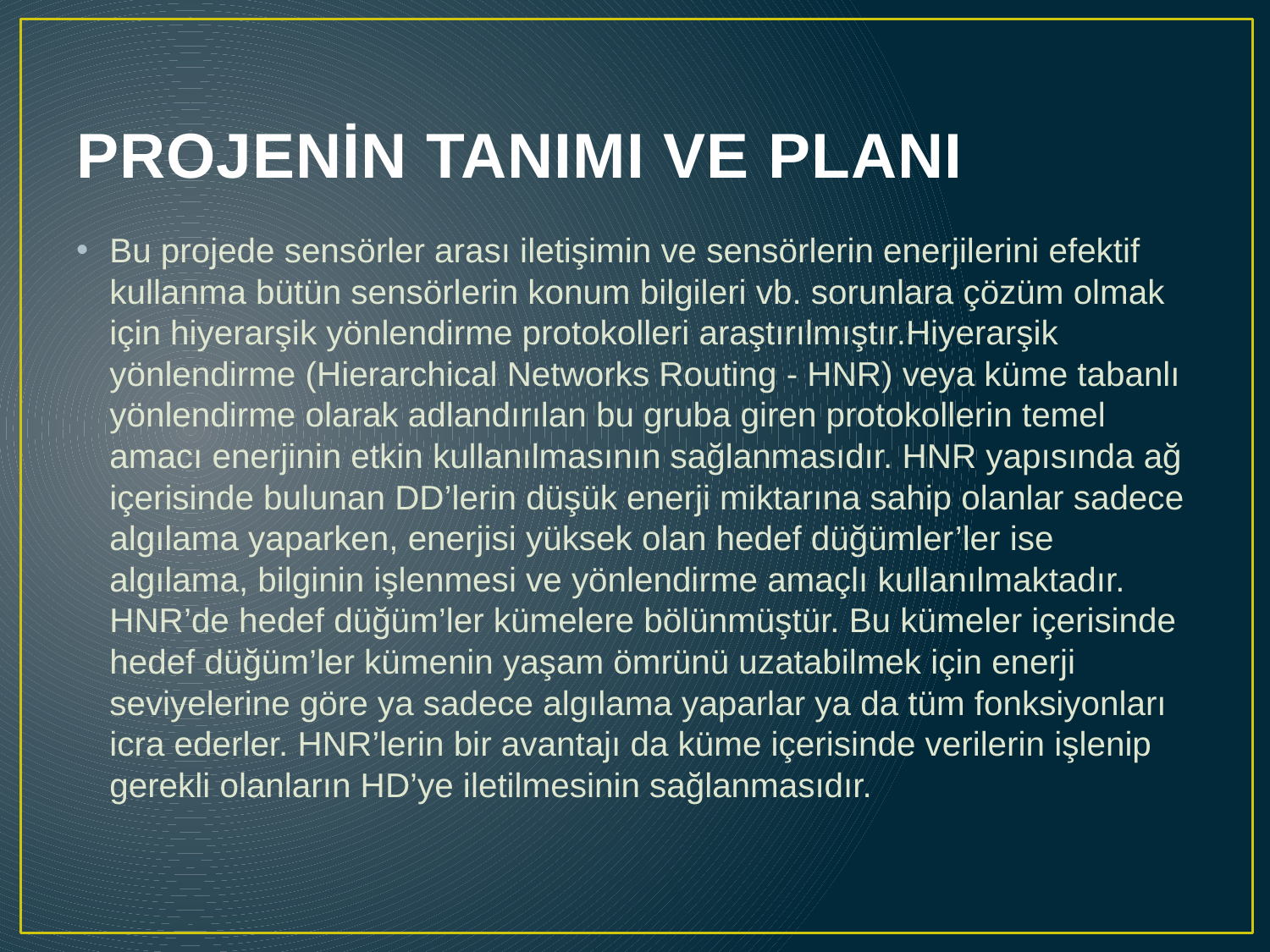

# PROJENİN TANIMI VE PLANI
Bu projede sensörler arası iletişimin ve sensörlerin enerjilerini efektif kullanma bütün sensörlerin konum bilgileri vb. sorunlara çözüm olmak için hiyerarşik yönlendirme protokolleri araştırılmıştır.Hiyerarşik yönlendirme (Hierarchical Networks Routing - HNR) veya küme tabanlı yönlendirme olarak adlandırılan bu gruba giren protokollerin temel amacı enerjinin etkin kullanılmasının sağlanmasıdır. HNR yapısında ağ içerisinde bulunan DD’lerin düşük enerji miktarına sahip olanlar sadece algılama yaparken, enerjisi yüksek olan hedef düğümler’ler ise algılama, bilginin işlenmesi ve yönlendirme amaçlı kullanılmaktadır. HNR’de hedef düğüm’ler kümelere bölünmüştür. Bu kümeler içerisinde hedef düğüm’ler kümenin yaşam ömrünü uzatabilmek için enerji seviyelerine göre ya sadece algılama yaparlar ya da tüm fonksiyonları icra ederler. HNR’lerin bir avantajı da küme içerisinde verilerin işlenip gerekli olanların HD’ye iletilmesinin sağlanmasıdır.